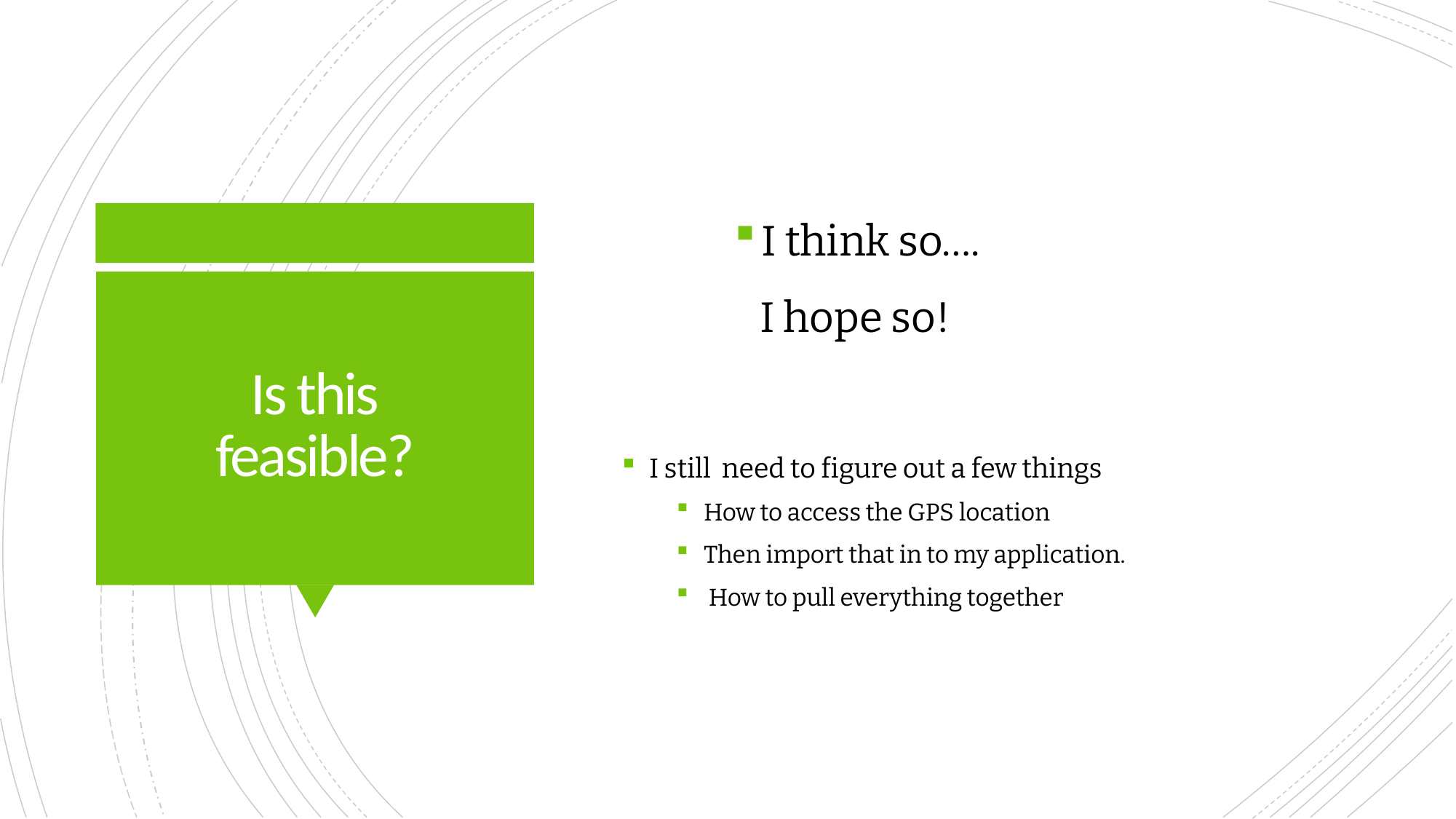

I think so….
   I hope so!
# Is this feasible?
I still  need to figure out a few things
How to access the GPS location
Then import that in to my application.
 How to pull everything together